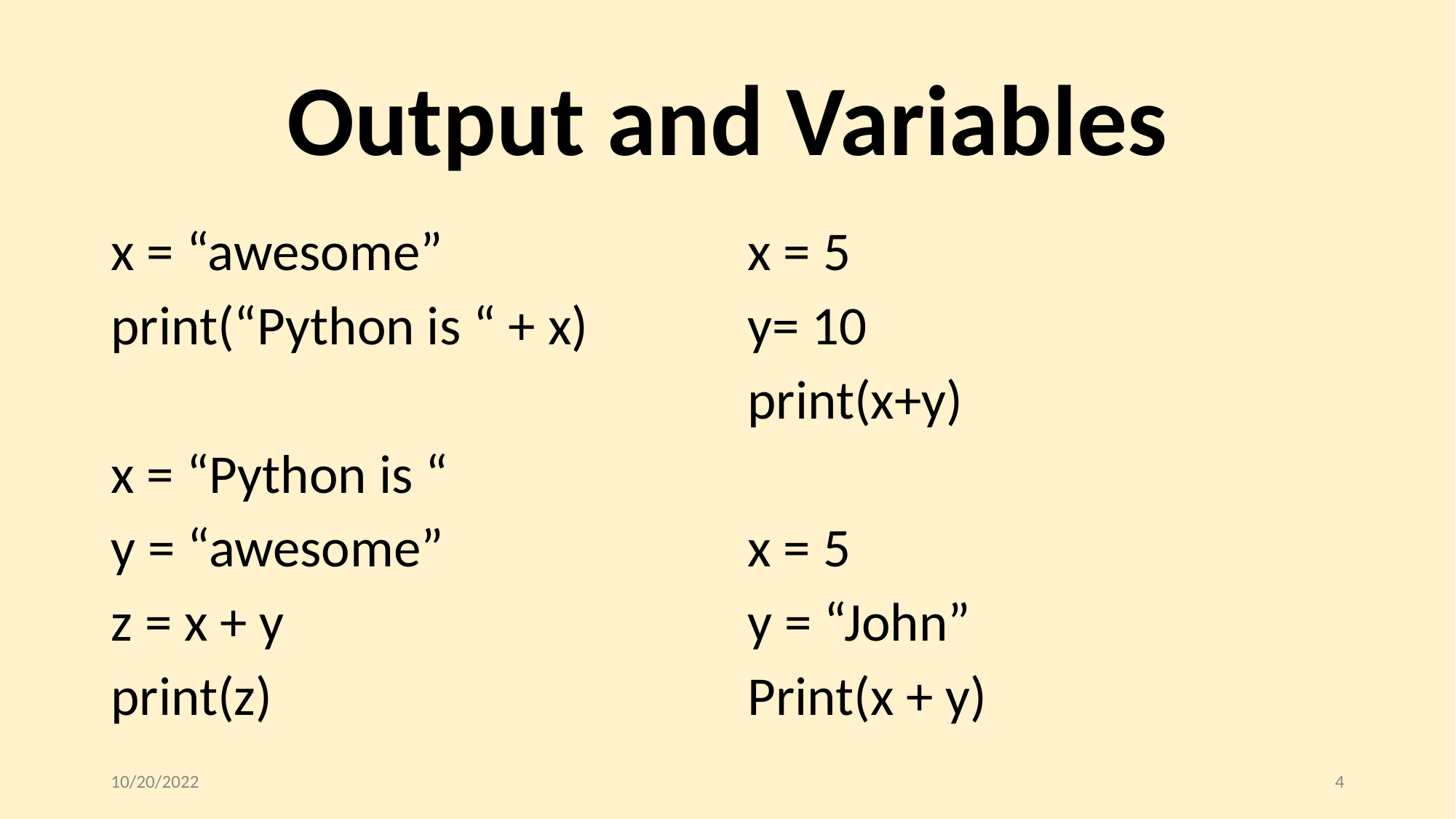

# Output and Variables
x = “awesome”
print(“Python is “ + x)

x = “Python is “
y = “awesome”
z = x + y
print(z)
x = 5
y= 10
print(x+y)

x = 5
y = “John”
Print(x + y)
10/20/2022
4